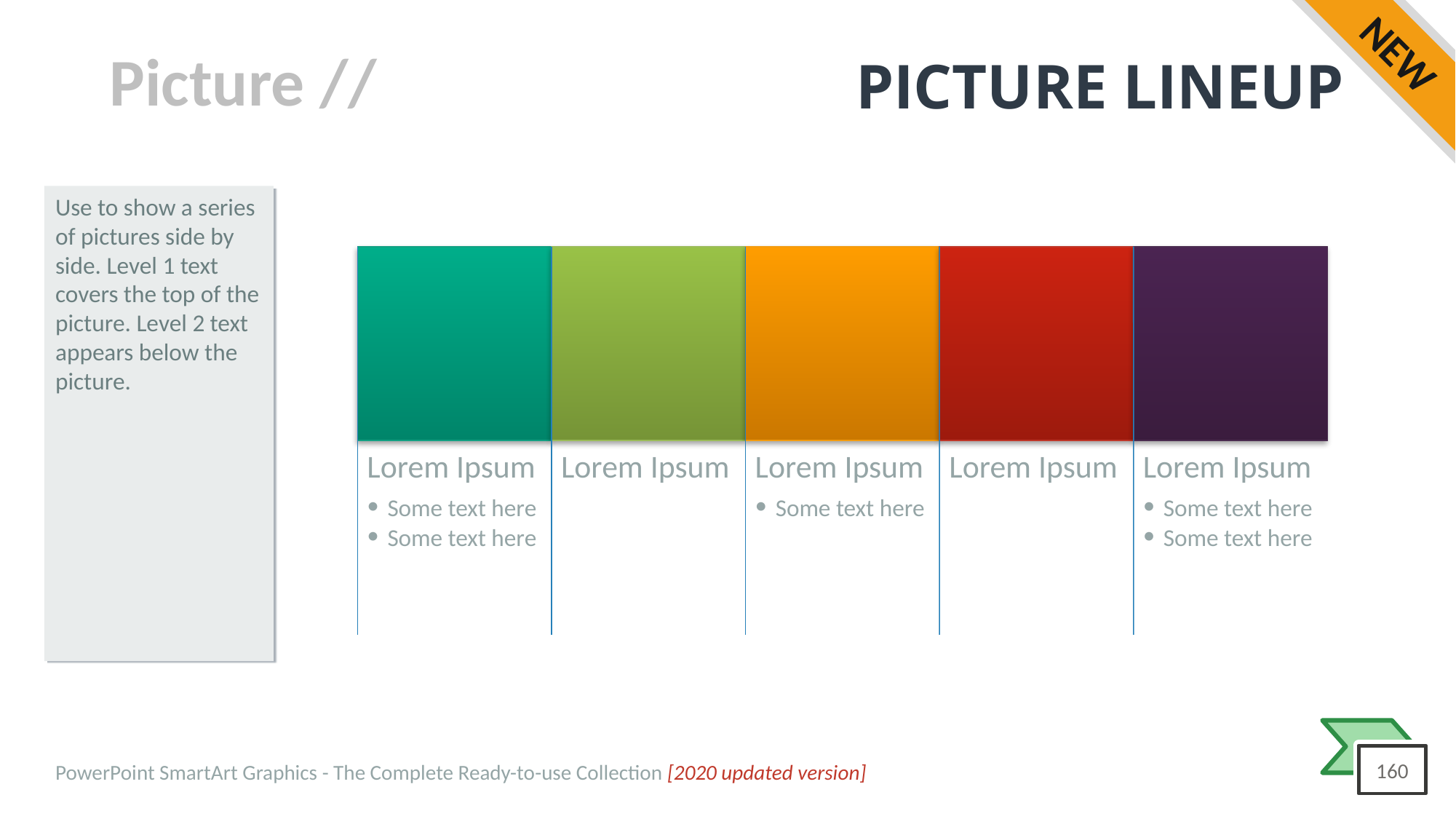

NEW
# PICTURE LINEUP
Use to show a series of pictures side by side. Level 1 text covers the top of the picture. Level 2 text appears below the picture.

Lorem Ipsum
Some text here
Some text here

Lorem Ipsum

Lorem Ipsum
Some text here

Lorem Ipsum

Lorem Ipsum
Some text here
Some text here
PowerPoint SmartArt Graphics - The Complete Ready-to-use Collection [2020 updated version]